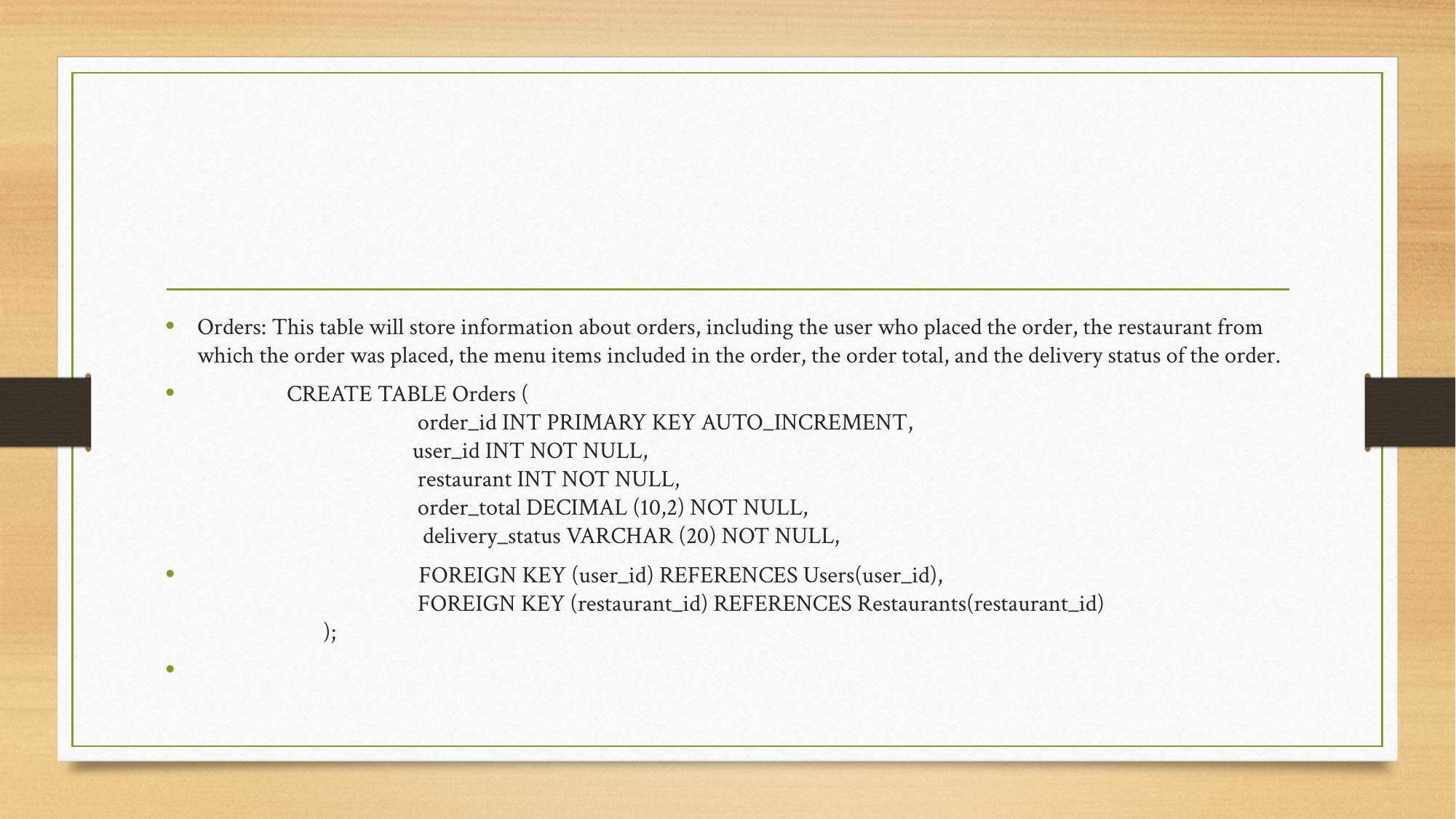

#
Orders: This table will store information about orders, including the user who placed the order, the restaurant from which the order was placed, the menu items included in the order, the order total, and the delivery status of the order.
                 CREATE TABLE Orders (
                                          order_id INT PRIMARY KEY AUTO_INCREMENT,
                                         user_id INT NOT NULL,
                                          restaurant INT NOT NULL,
                                          order_total DECIMAL (10,2) NOT NULL,
                                           delivery_status VARCHAR (20) NOT NULL,
                                          FOREIGN KEY (user_id) REFERENCES Users(user_id),
                                          FOREIGN KEY (restaurant_id) REFERENCES Restaurants(restaurant_id)
                        );